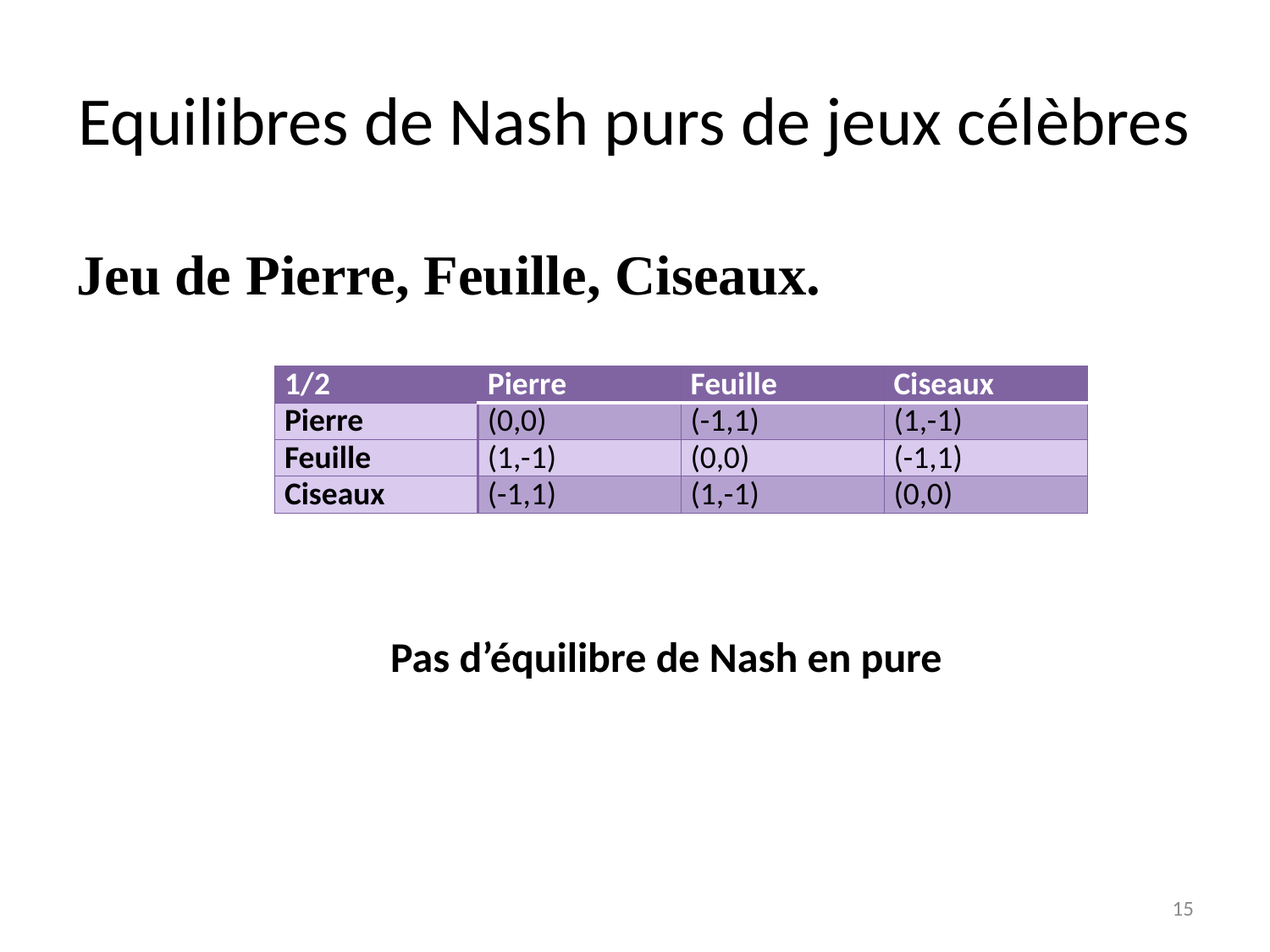

# Equilibres de Nash purs de jeux célèbres
Jeu de Pierre, Feuille, Ciseaux.

| 1/2 | Pierre | Feuille | Ciseaux |
| --- | --- | --- | --- |
| Pierre | (0,0) | (-1,1) | (1,-1) |
| Feuille | (1,-1) | (0,0) | (-1,1) |
| Ciseaux | (-1,1) | (1,-1) | (0,0) |
Pas d’équilibre de Nash en pure
15